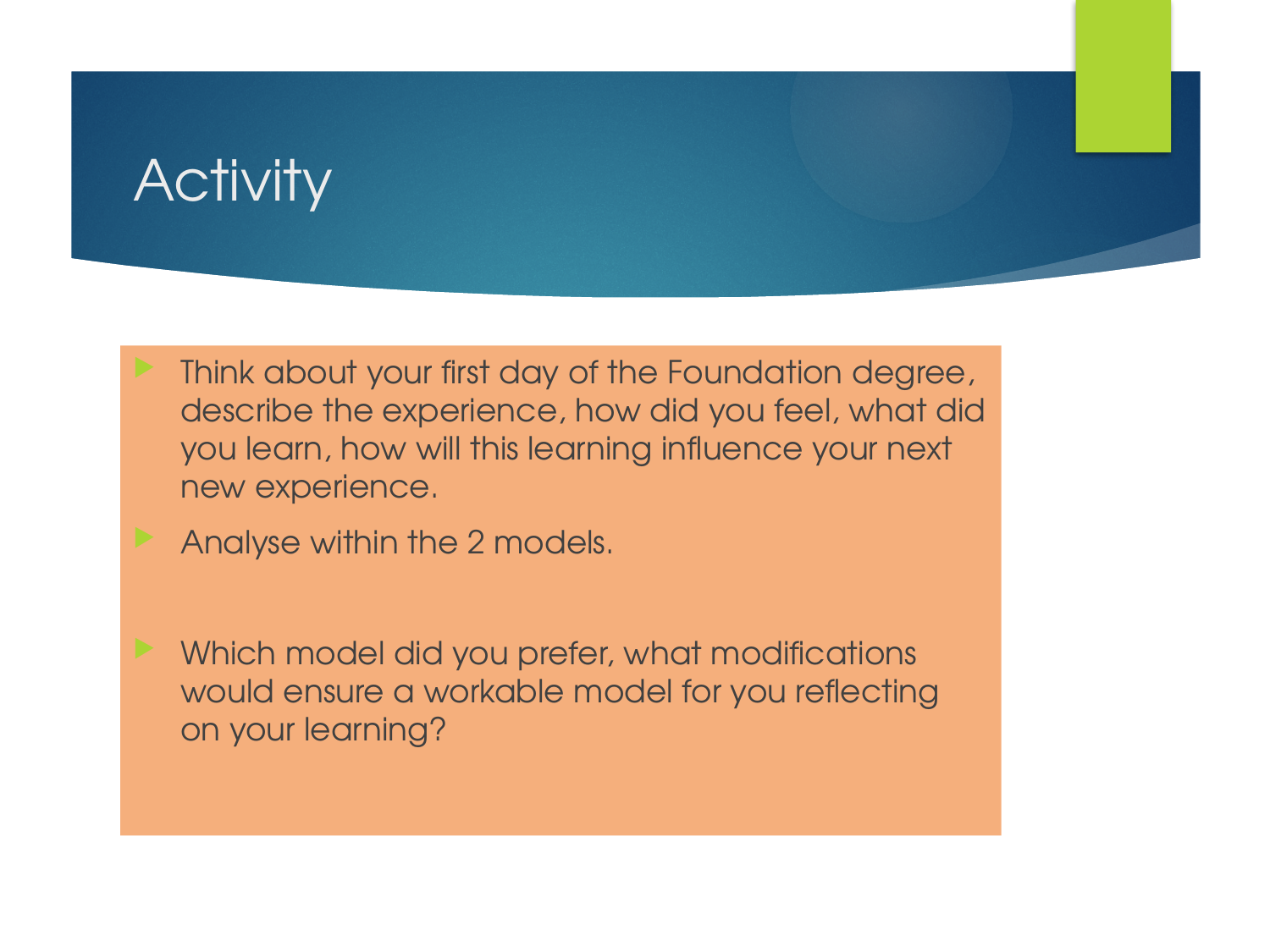

# Activity
Think about your first day of the Foundation degree, describe the experience, how did you feel, what did you learn, how will this learning influence your next new experience.
Analyse within the 2 models.

Which model did you prefer, what modifications would ensure a workable model for you reflecting on your learning?